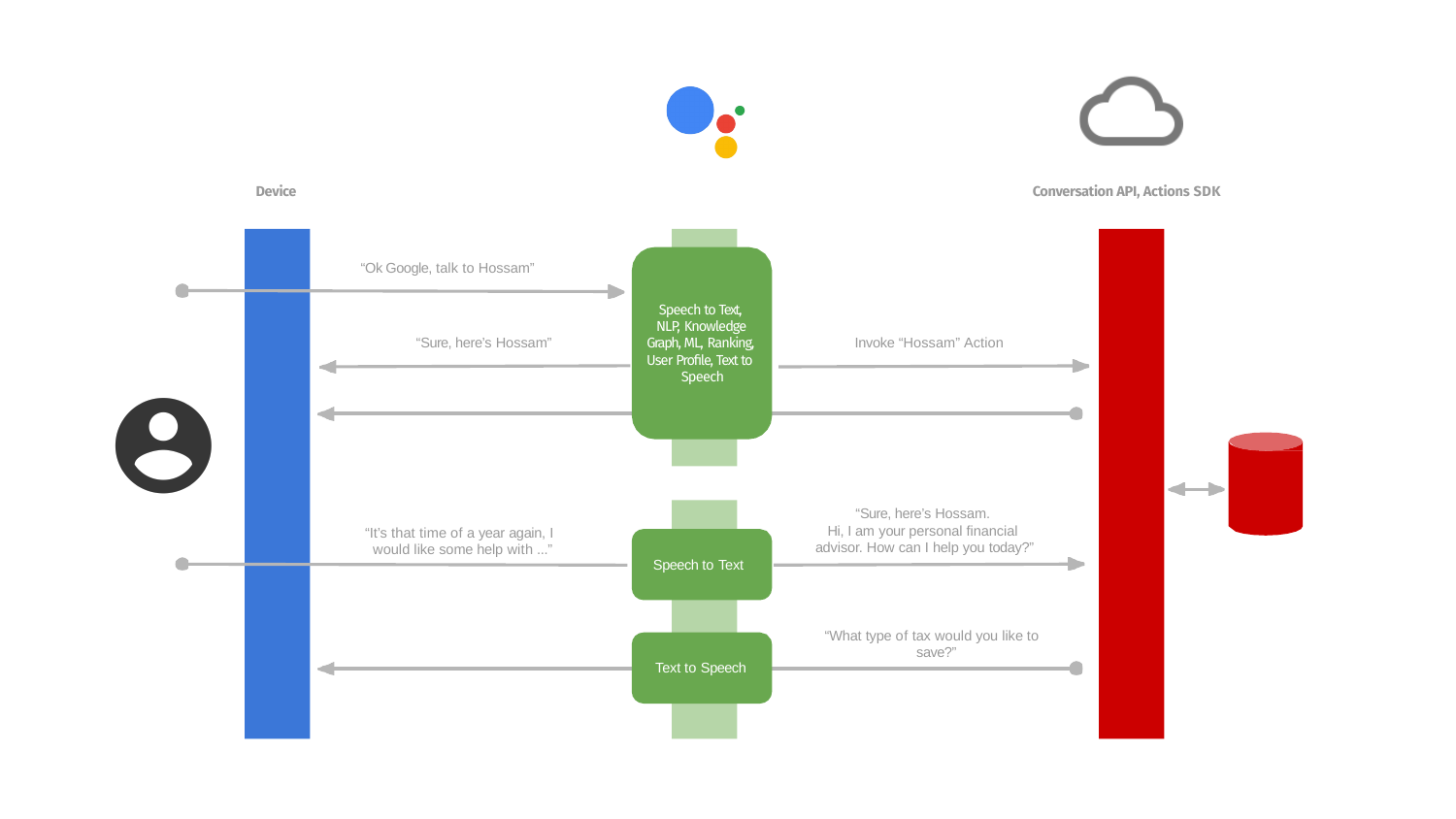

Device
Conversation API, Actions SDK

“Ok Google, talk to Hossam”

Speech to Text,  NLP, Knowledge
Graph, ML, Ranking,
“Sure, here’s Hossam”
Invoke “Hossam” Action
User Profile, Text to  Speech

“Sure, here’s Hossam.
Hi, I am your personal financial  advisor. How can I help you today?”
“It’s that time of a year again, I  would like some help with ...”

Speech to Text

“What type of tax would you like to  save?”
Text to Speech